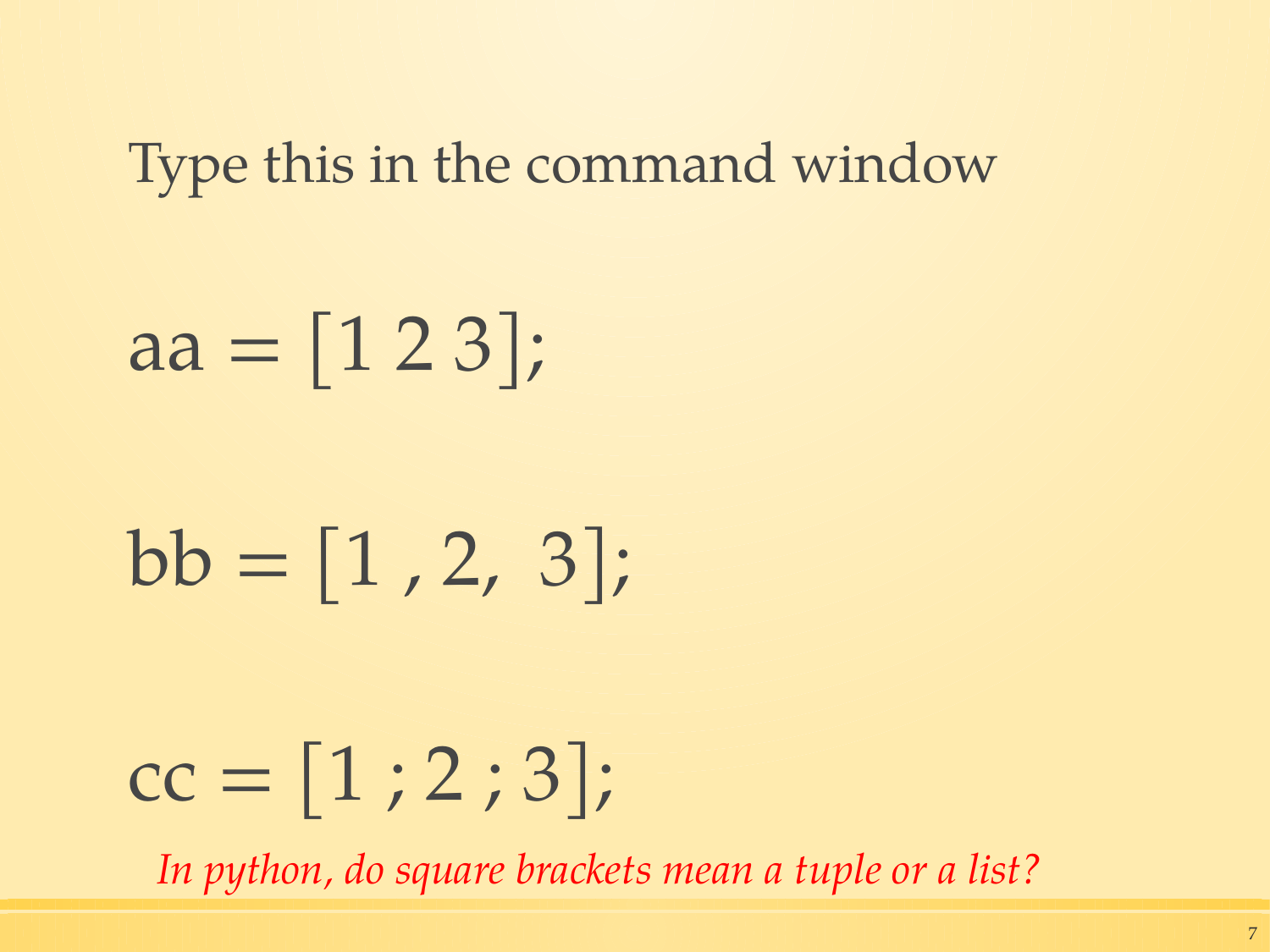

Type this in the command window

aa = [1 2 3];

bb = [1 , 2,  3];

cc = [1 ; 2 ; 3];

In python, do square brackets mean a tuple or a list?
7